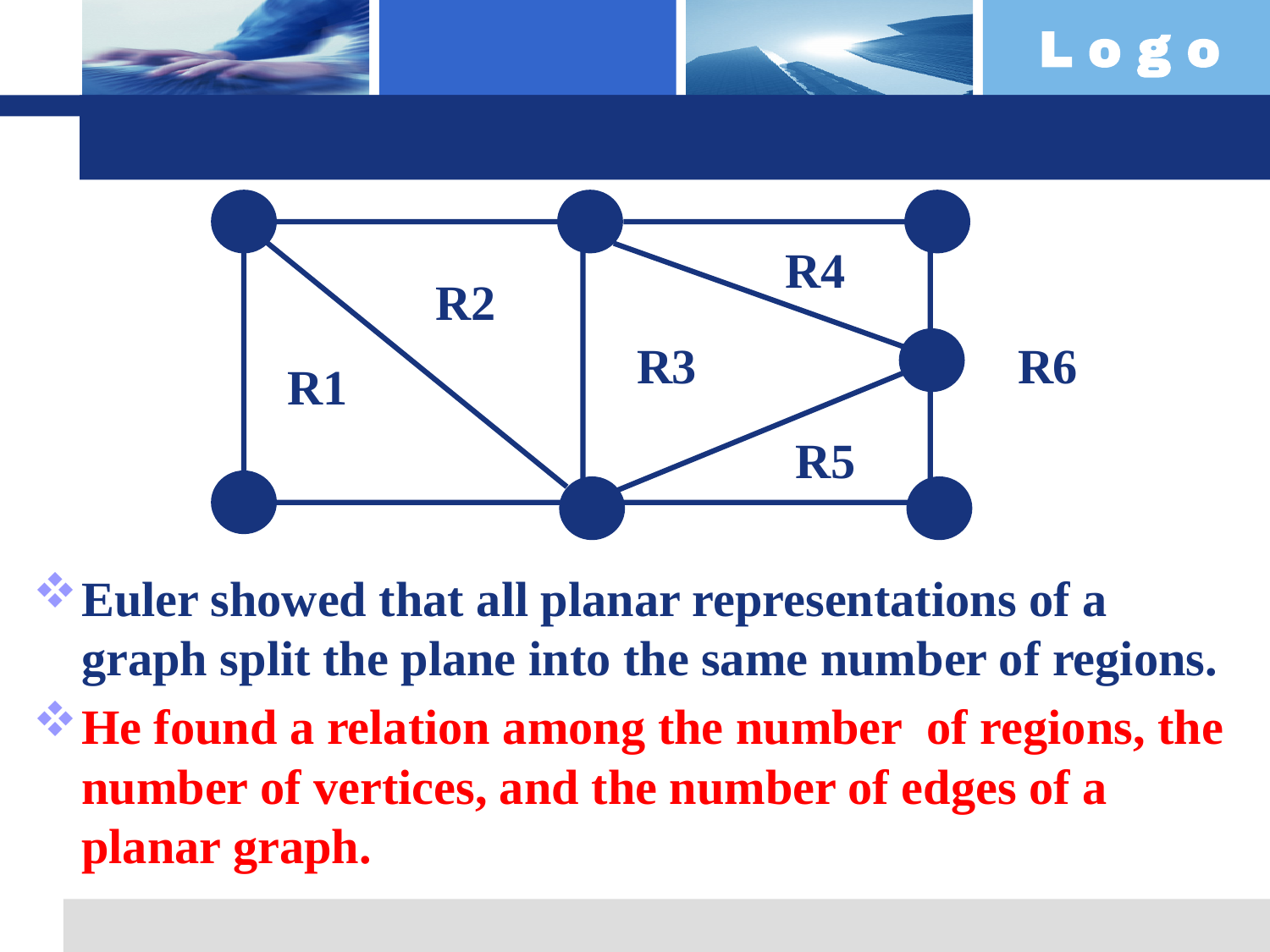

#

R4

R2
R3
R6

R1

R5

Euler showed that all planar representations of a graph split the plane into the same number of regions.
He found a relation among the number  of regions, the number of vertices, and the number of edges of a planar graph.